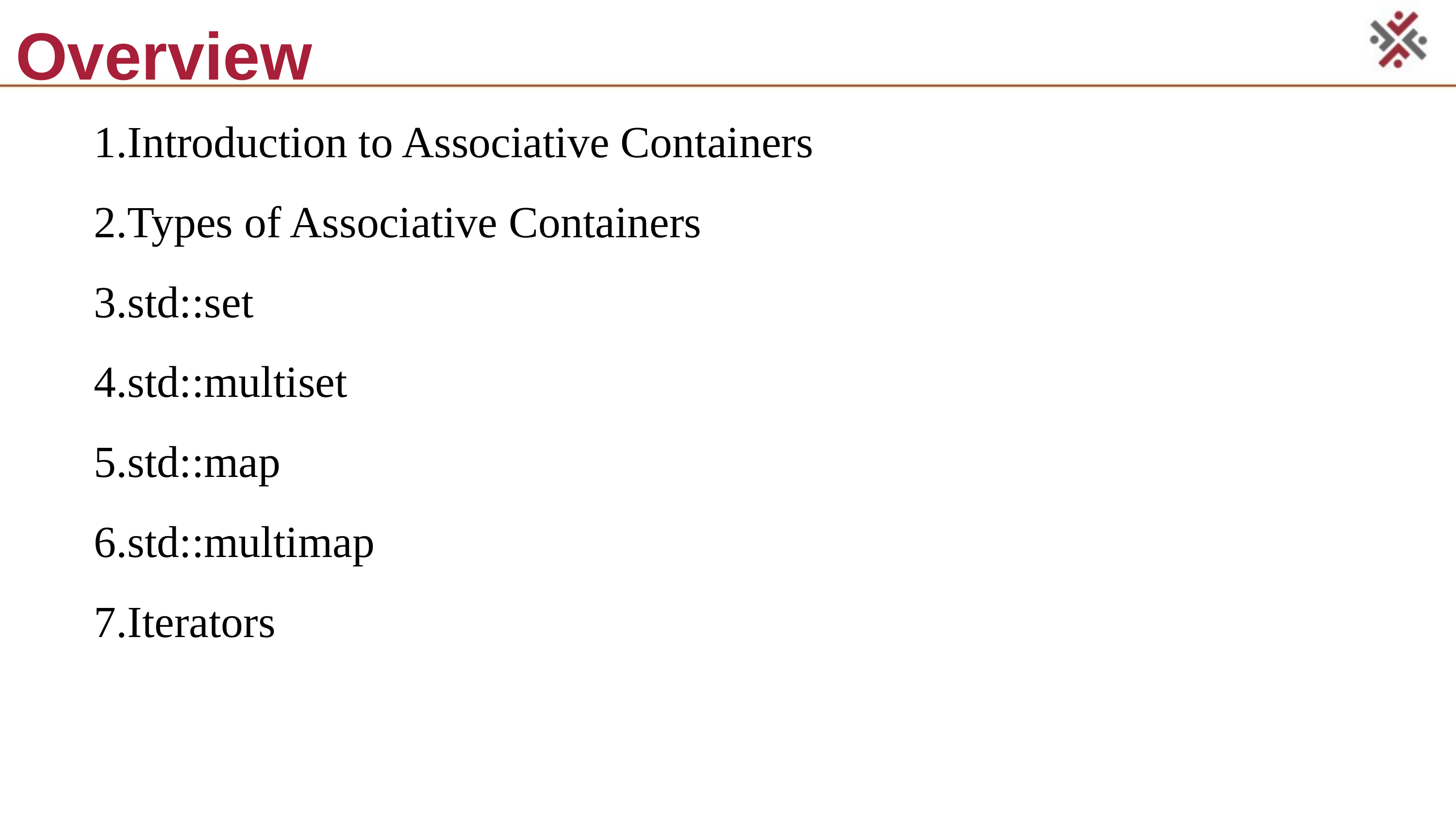

Overview
Introduction to Associative Containers
Types of Associative Containers
std::set
std::multiset
std::map
std::multimap
Iterators